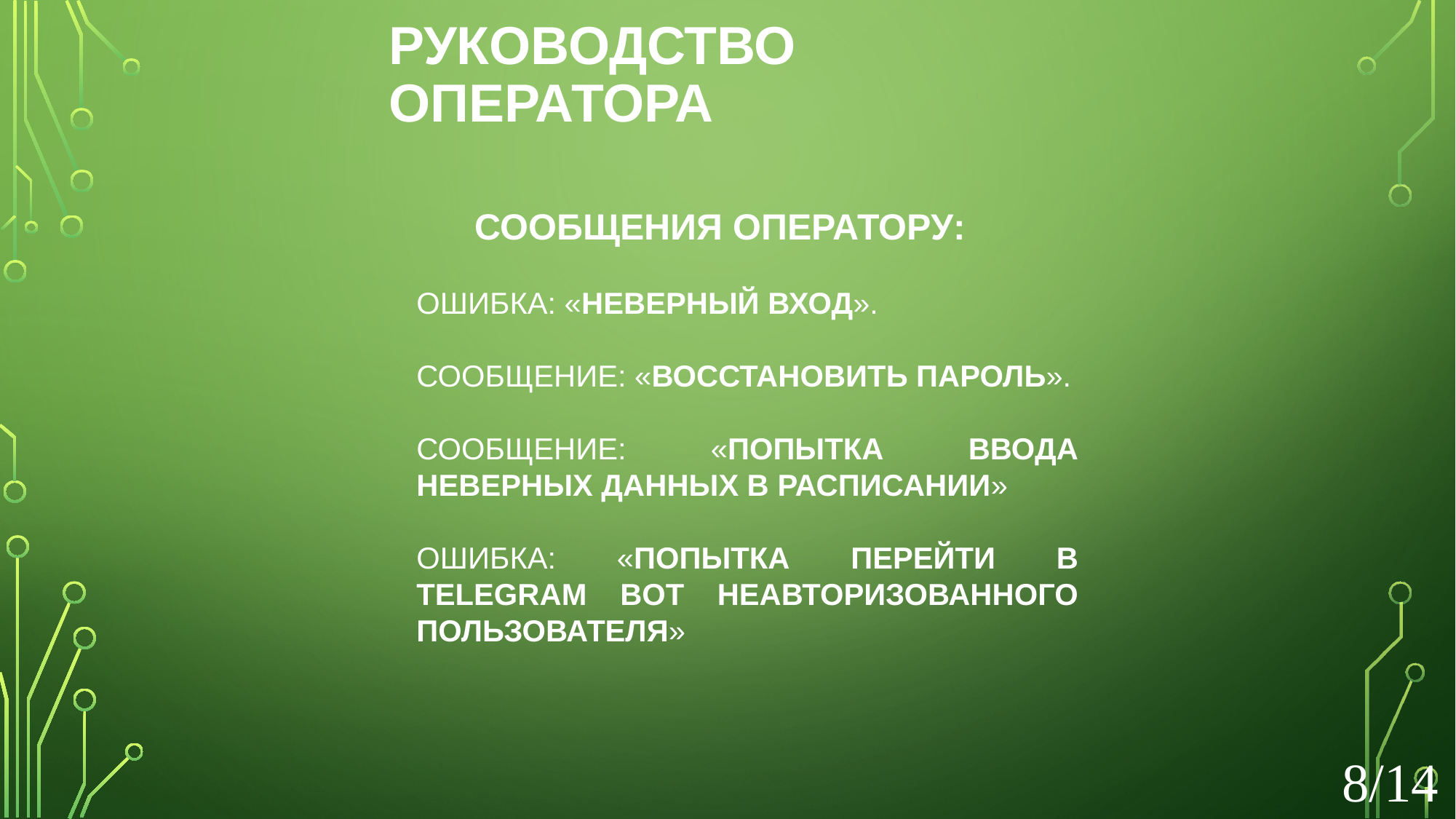

# Руководство оператора
СООБЩЕНИЯ ОПЕРАТОРУ:
Ошибка: «Неверный вход».
Сообщение: «Восстановить пароль».
Сообщение: «Попытка ввода неверных данных в расписании»
Ошибка: «Попытка перейти в Telegram BOT неавторизованного пользователя»
8/14